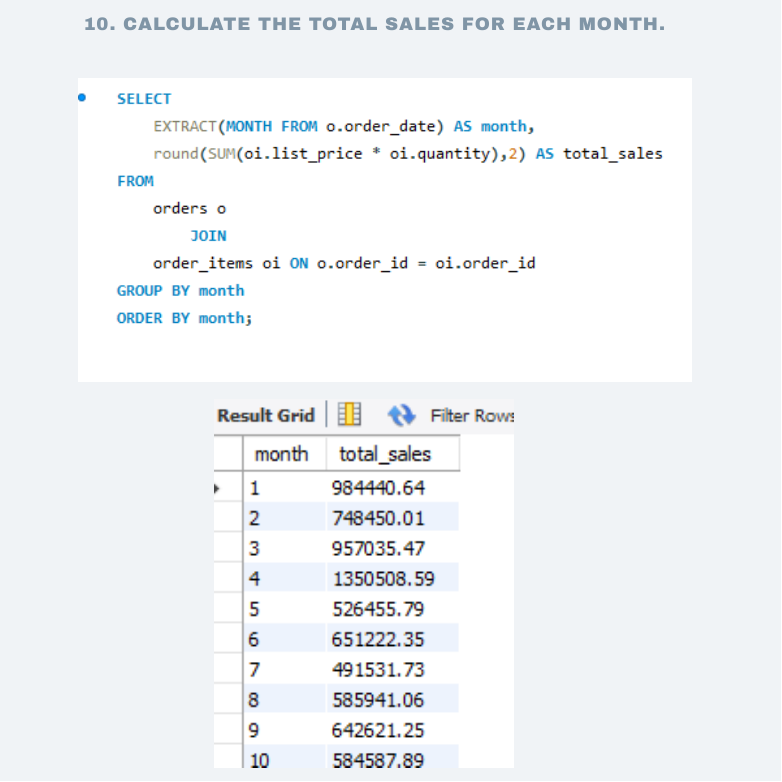

10. CALCULATE THE TOTAL SALES FOR EACH MONTH.